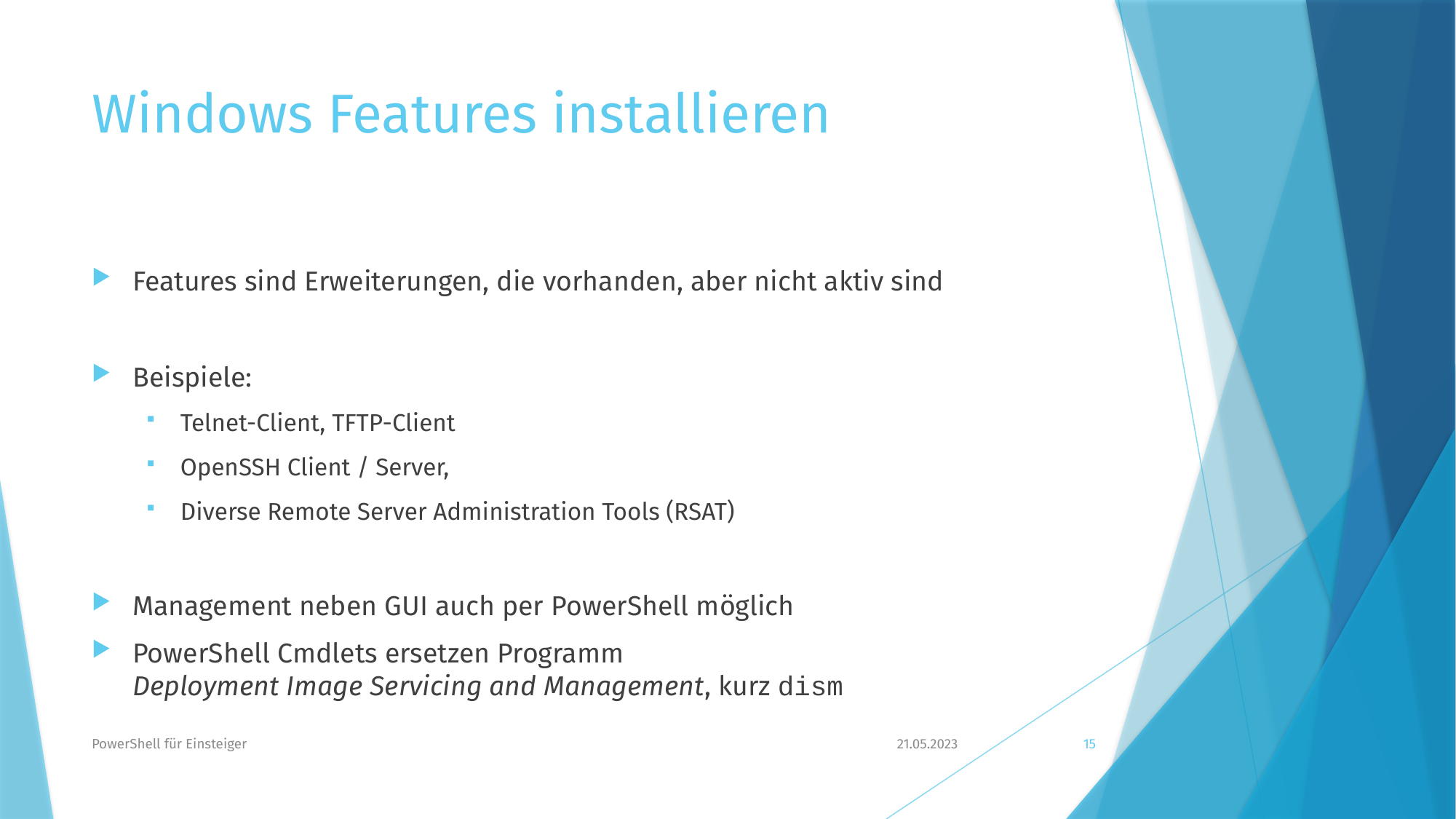

# Windows Features installieren
Features sind Erweiterungen, die vorhanden, aber nicht aktiv sind

Beispiele:
Telnet-Client, TFTP-Client
OpenSSH Client / Server,
Diverse Remote Server Administration Tools (RSAT)

Management neben GUI auch per PowerShell möglich
PowerShell Cmdlets ersetzen Programm
Deployment Image Servicing and Management, kurz dism
PowerShell für Einsteiger
21.05.2023
15